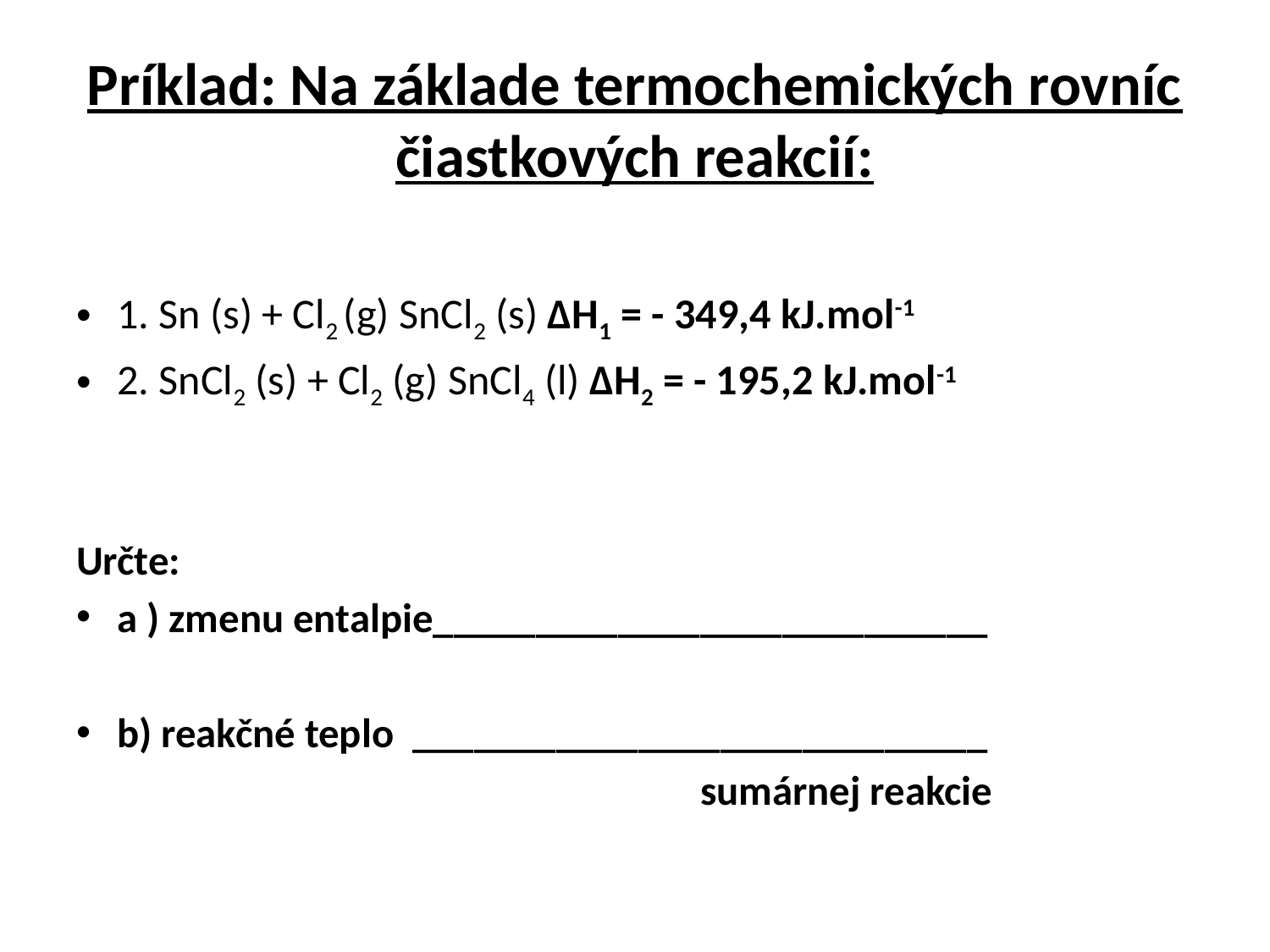

# Príklad: Na základe termochemických rovníc čiastkových reakcií:

1. Sn (s) + Cl2 (g) SnCl2 (s) ΔH1 = - 349,4 kJ.mol-1
2. SnCl2 (s) + Cl2 (g) SnCl4 (l) ΔH2 = - 195,2 kJ.mol-1

Určte:
a ) zmenu entalpie___________________________

b) reakčné teplo  ____________________________
                                                                   sumárnej reakcie